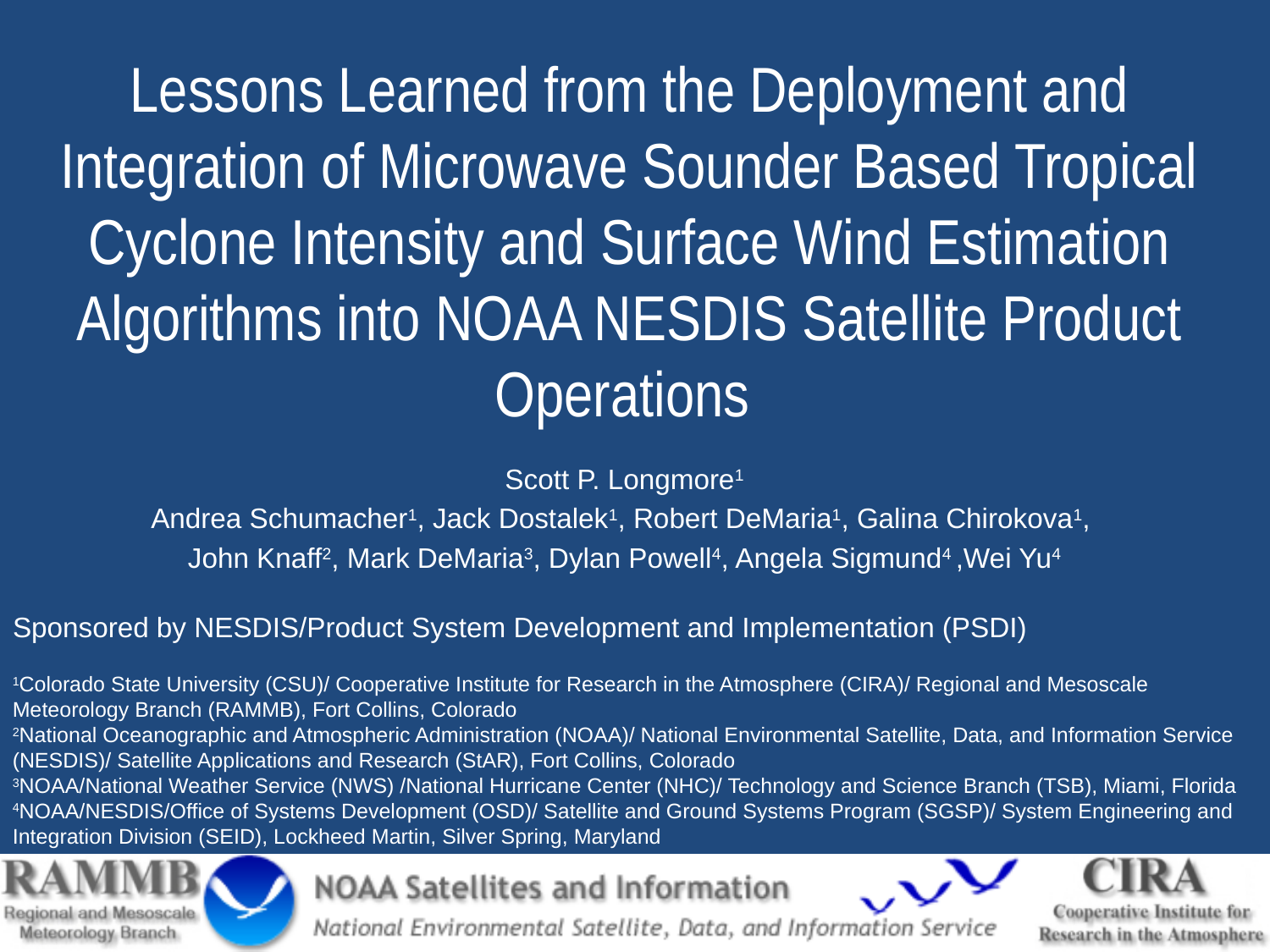

Lessons Learned from the Deployment and Integration of Microwave Sounder Based Tropical Cyclone Intensity and Surface Wind Estimation Algorithms into NOAA NESDIS Satellite Product Operations
Scott P. Longmore1
Andrea Schumacher1, Jack Dostalek1, Robert DeMaria1, Galina Chirokova1,
John Knaff2, Mark DeMaria3, Dylan Powell4, Angela Sigmund4 ,Wei Yu4
Sponsored by NESDIS/Product System Development and Implementation (PSDI)
1Colorado State University (CSU)/ Cooperative Institute for Research in the Atmosphere (CIRA)/ Regional and Mesoscale Meteorology Branch (RAMMB), Fort Collins, Colorado
2National Oceanographic and Atmospheric Administration (NOAA)/ National Environmental Satellite, Data, and Information Service (NESDIS)/ Satellite Applications and Research (StAR), Fort Collins, Colorado
3NOAA/National Weather Service (NWS) /National Hurricane Center (NHC)/ Technology and Science Branch (TSB), Miami, Florida
4NOAA/NESDIS/Office of Systems Development (OSD)/ Satellite and Ground Systems Program (SGSP)/ System Engineering and Integration Division (SEID), Lockheed Martin, Silver Spring, Maryland